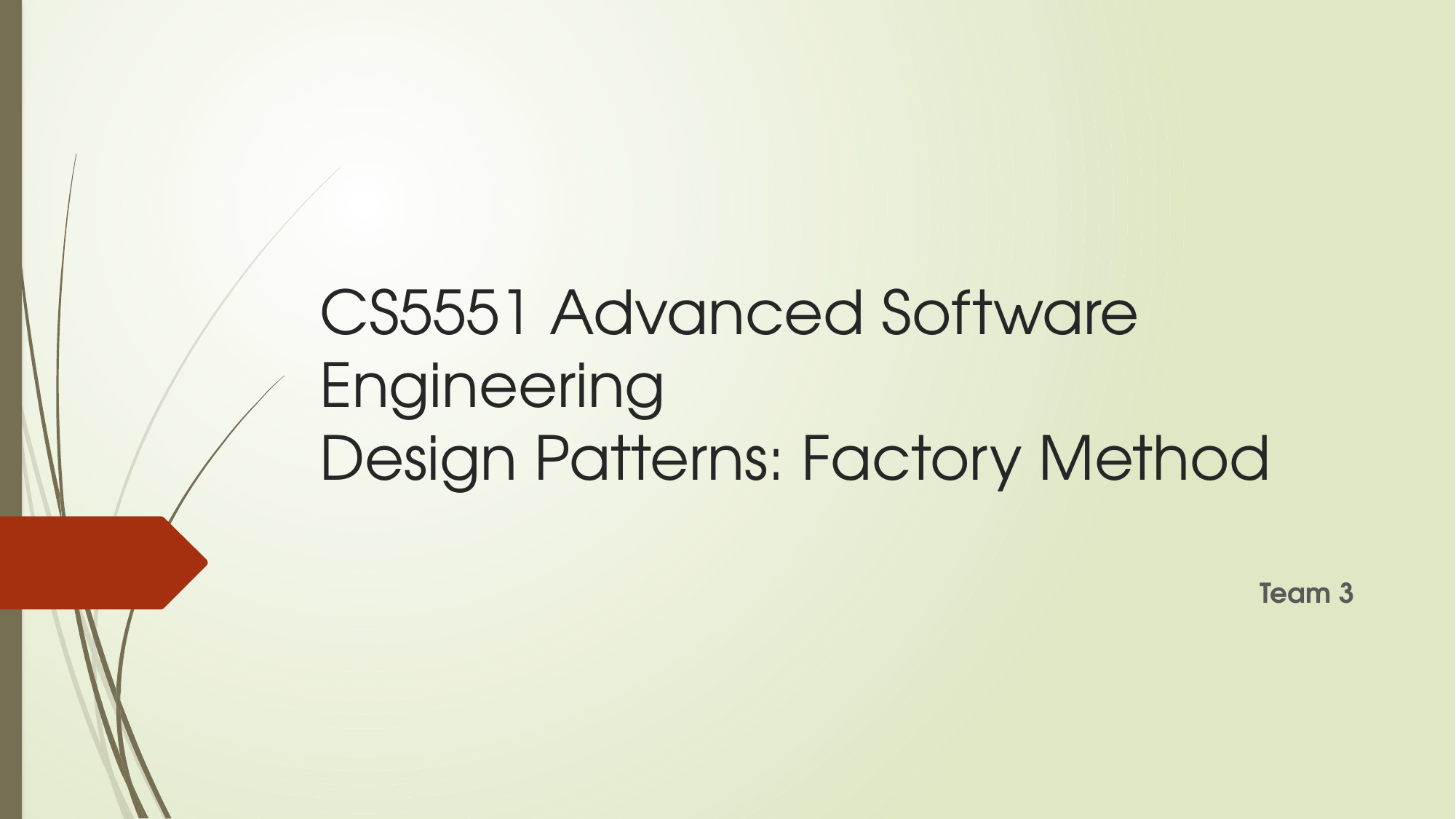

# CS5551 Advanced Software Engineering Design Patterns: Factory Method
                                                                                                                           Team 3